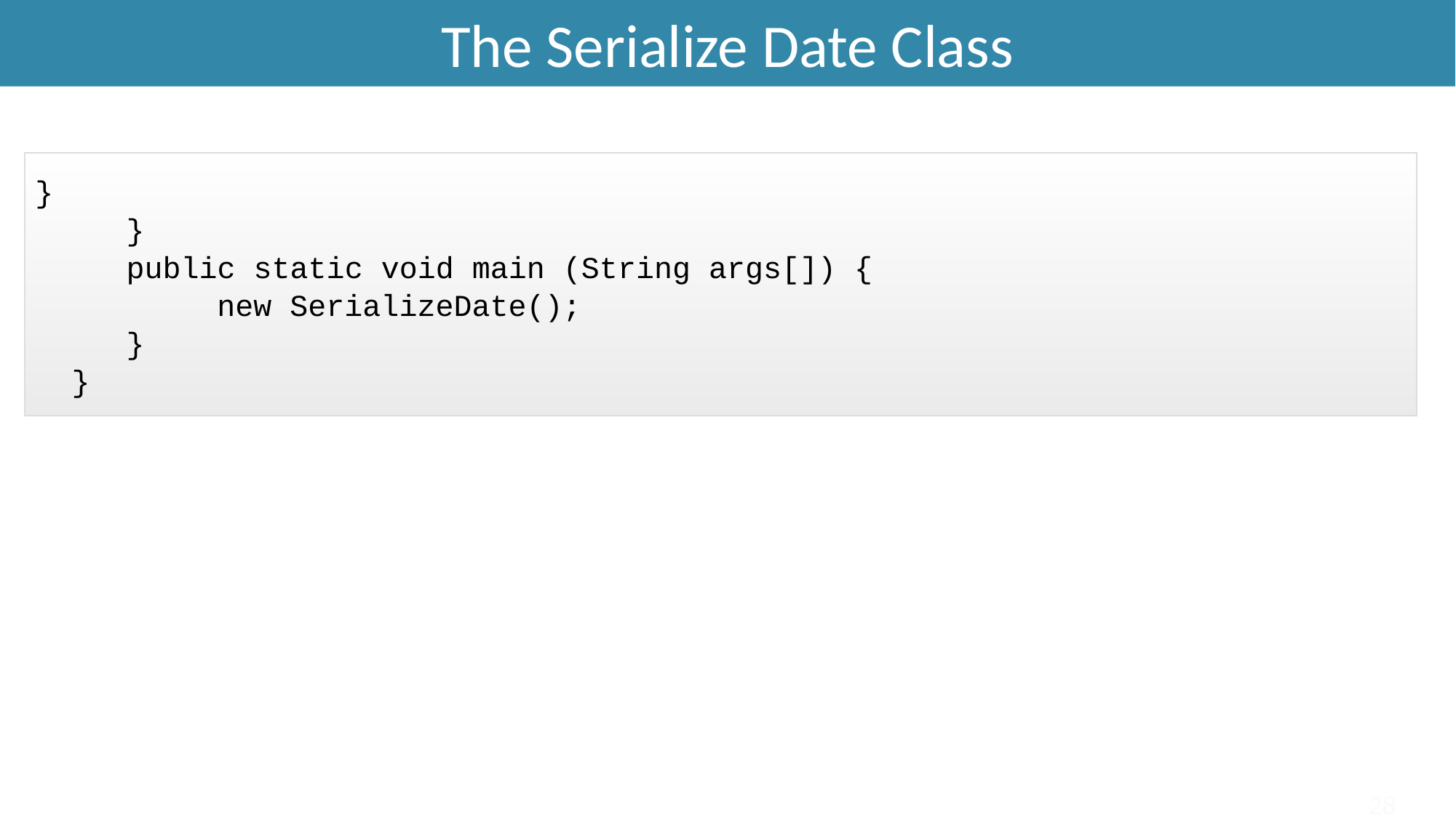

The Serialize Date Class

# I/O Stream
}
     }
     public static void main (String args[]) {
          new SerializeDate();
     }
  }